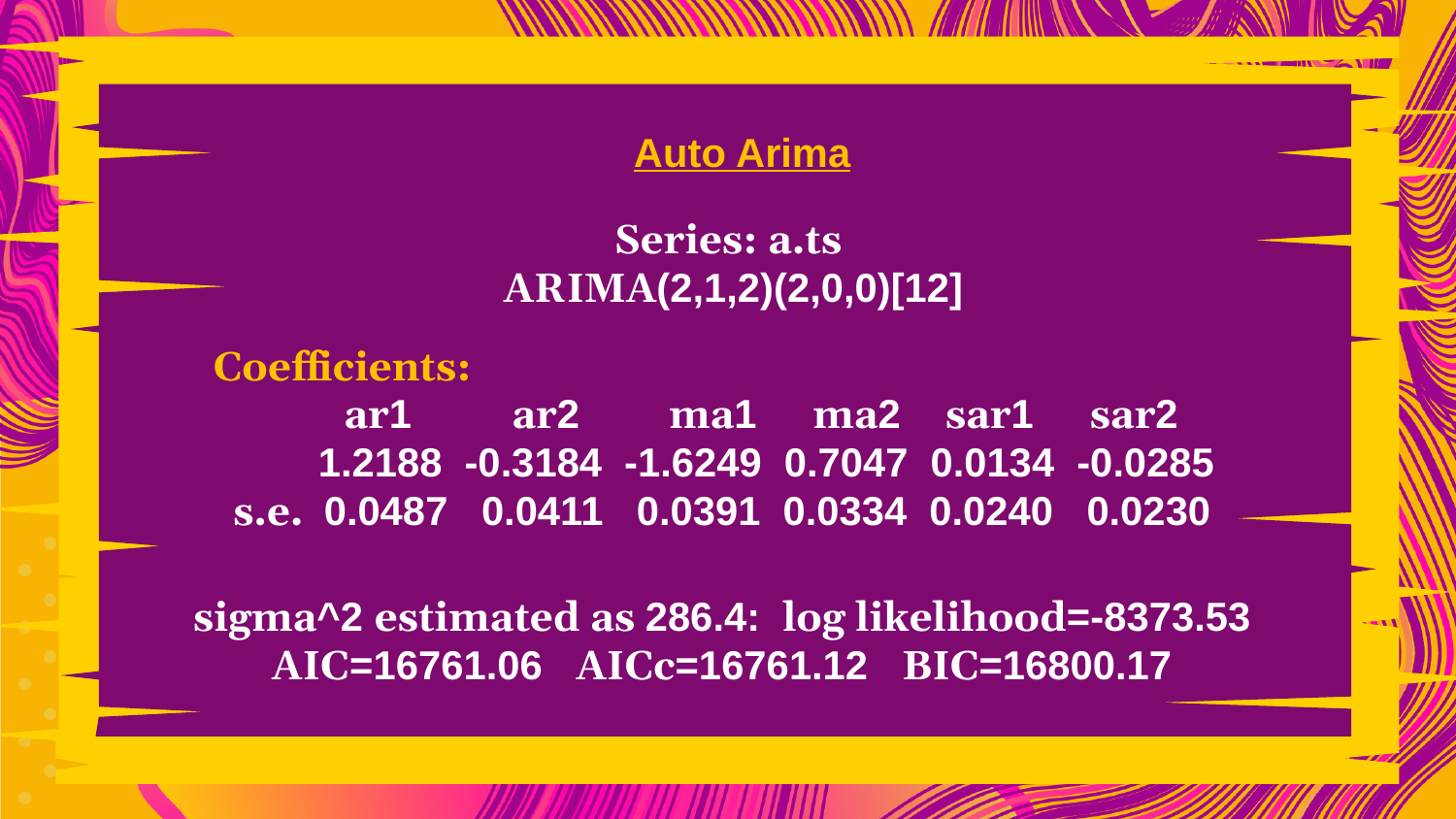

Auto Arima
# Series: a.ts ARIMA(2,1,2)(2,0,0)[12]
Coefficients:
       ar1         ar2        ma1     ma2    sar1     sar2
        1.2188  -0.3184  -1.6249  0.7047  0.0134  -0.0285
s.e.  0.0487   0.0411   0.0391  0.0334  0.0240   0.0230
sigma^2 estimated as 286.4:  log likelihood=-8373.53
AIC=16761.06   AICc=16761.12   BIC=16800.17